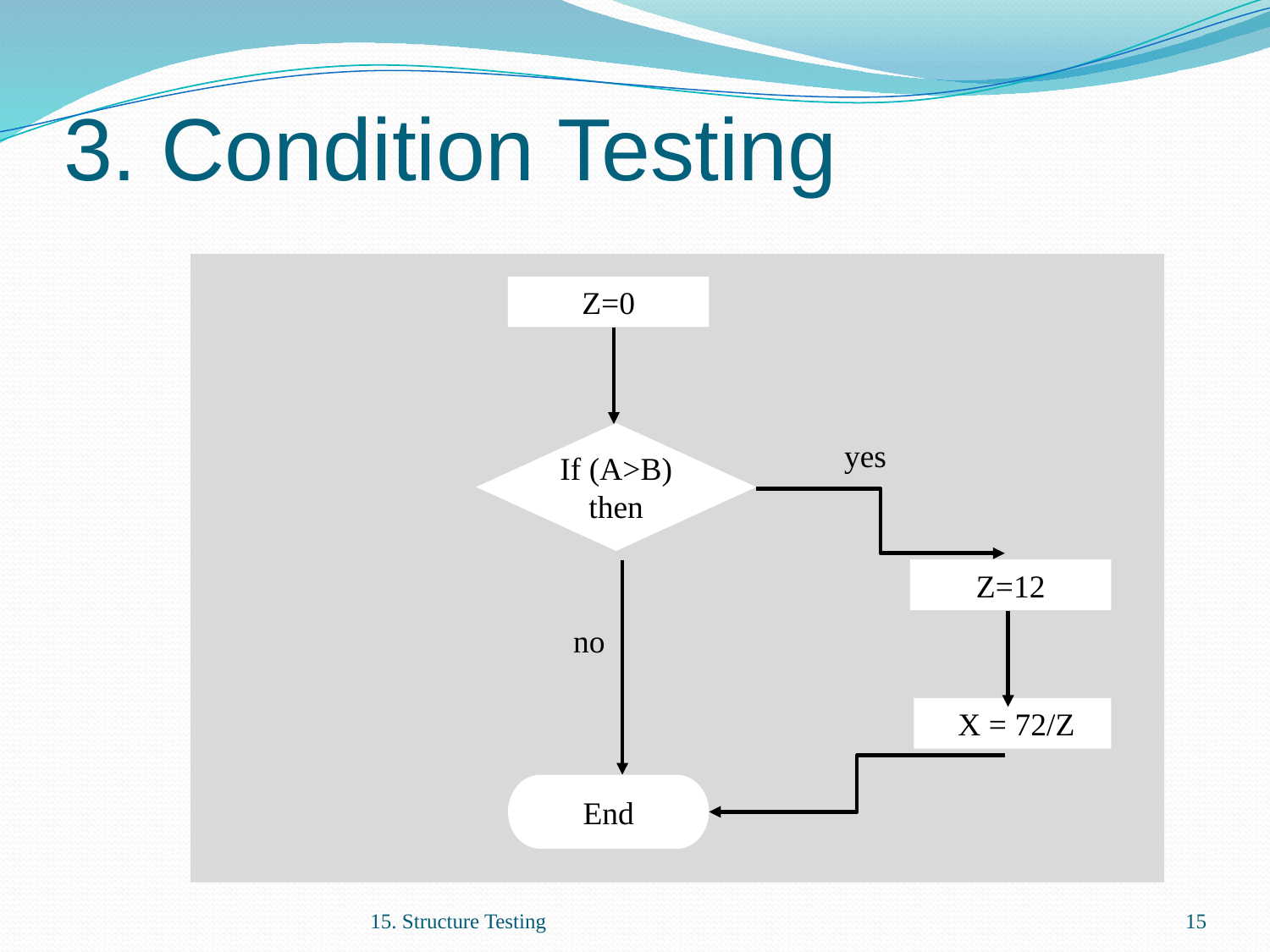

# 3. Condition Testing

Z=0
If (A>B) then
yes
Z=12
no
 X = 72/Z
End
15. Structure Testing
15